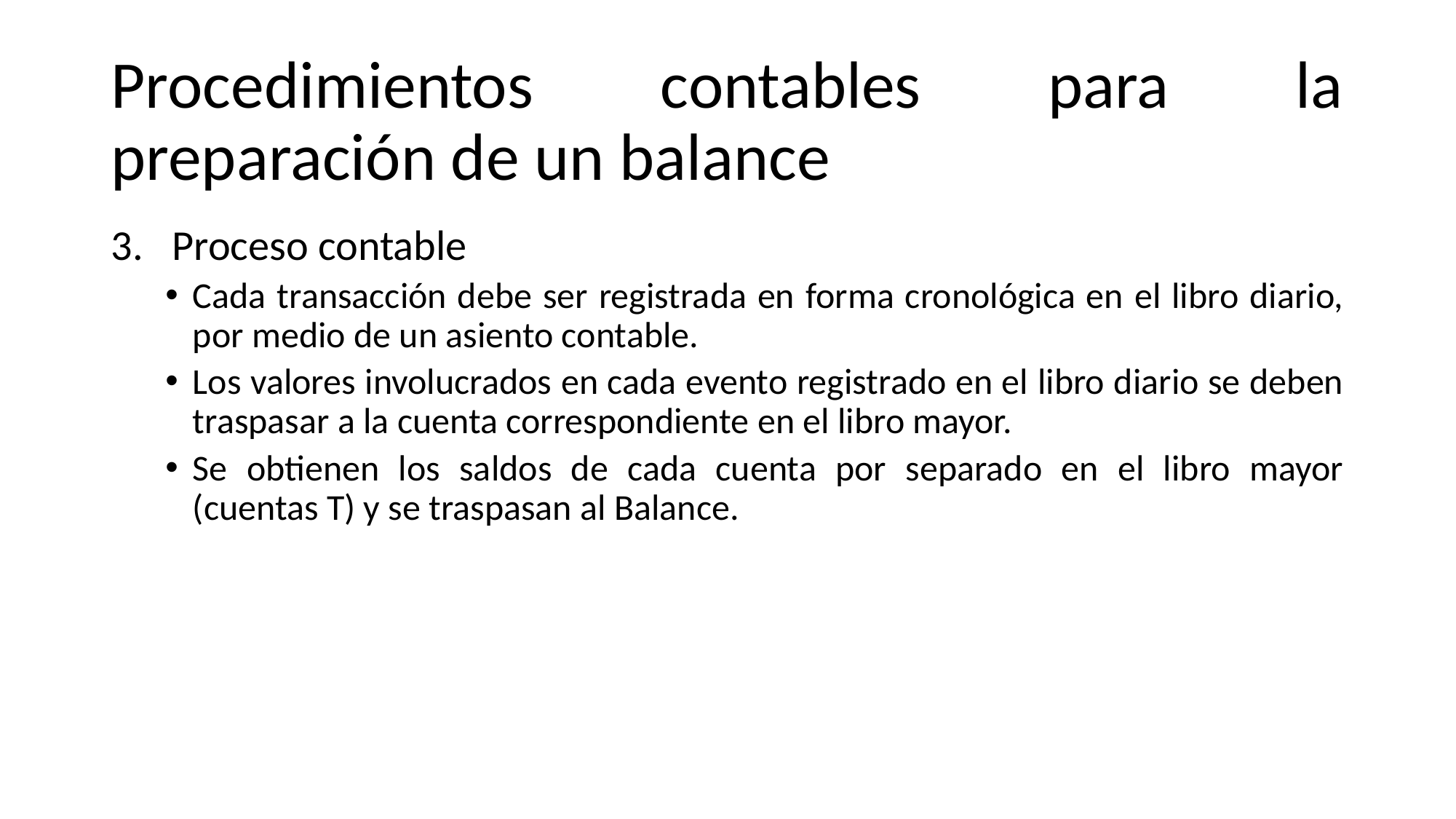

# Procedimientos contables para la preparación de un balance
Proceso contable
Cada transacción debe ser registrada en forma cronológica en el libro diario, por medio de un asiento contable.
Los valores involucrados en cada evento registrado en el libro diario se deben traspasar a la cuenta correspondiente en el libro mayor.
Se obtienen los saldos de cada cuenta por separado en el libro mayor (cuentas T) y se traspasan al Balance.